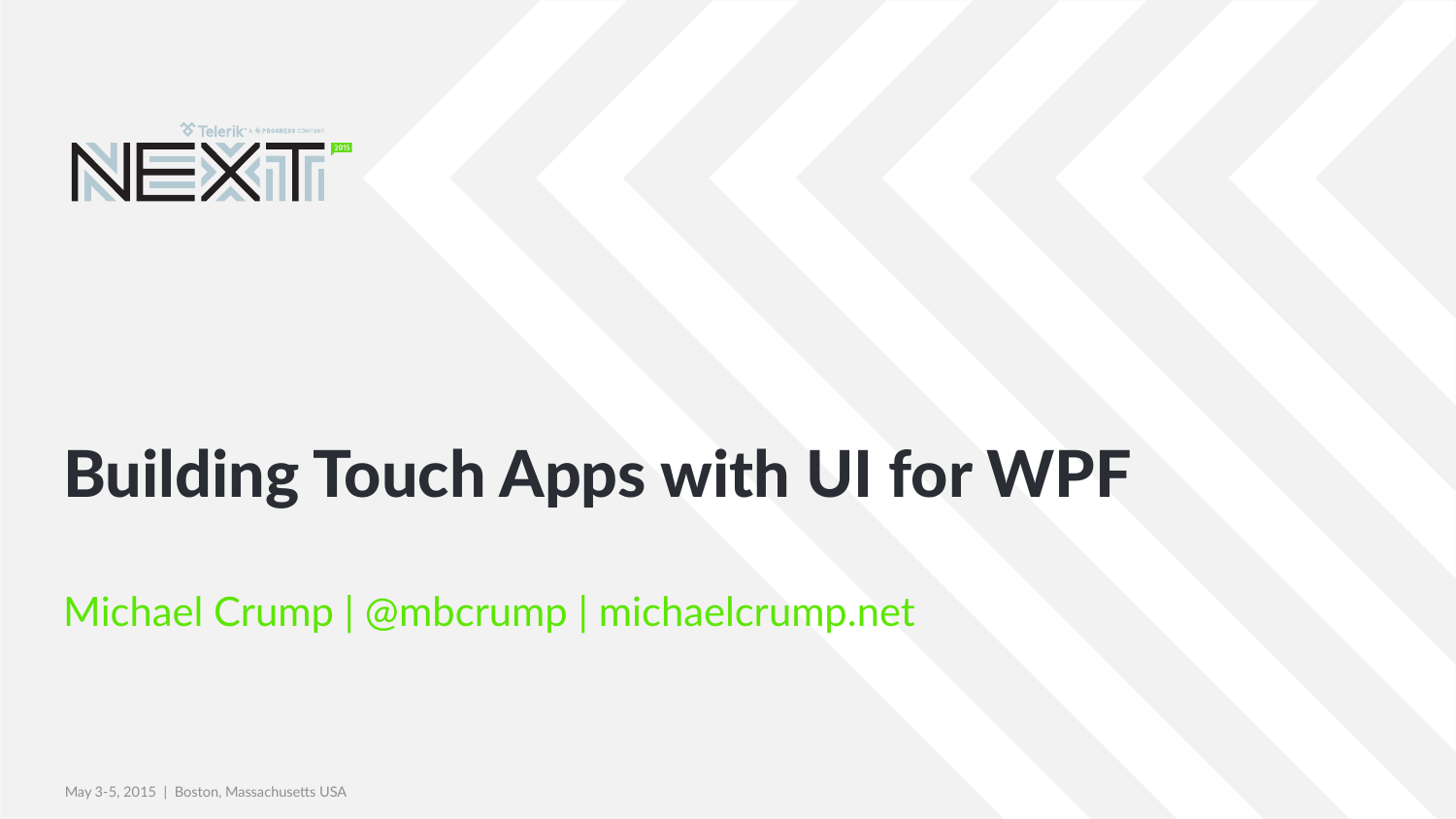

# Building Touch Apps with UI for WPF
Michael Crump | @mbcrump | michaelcrump.net